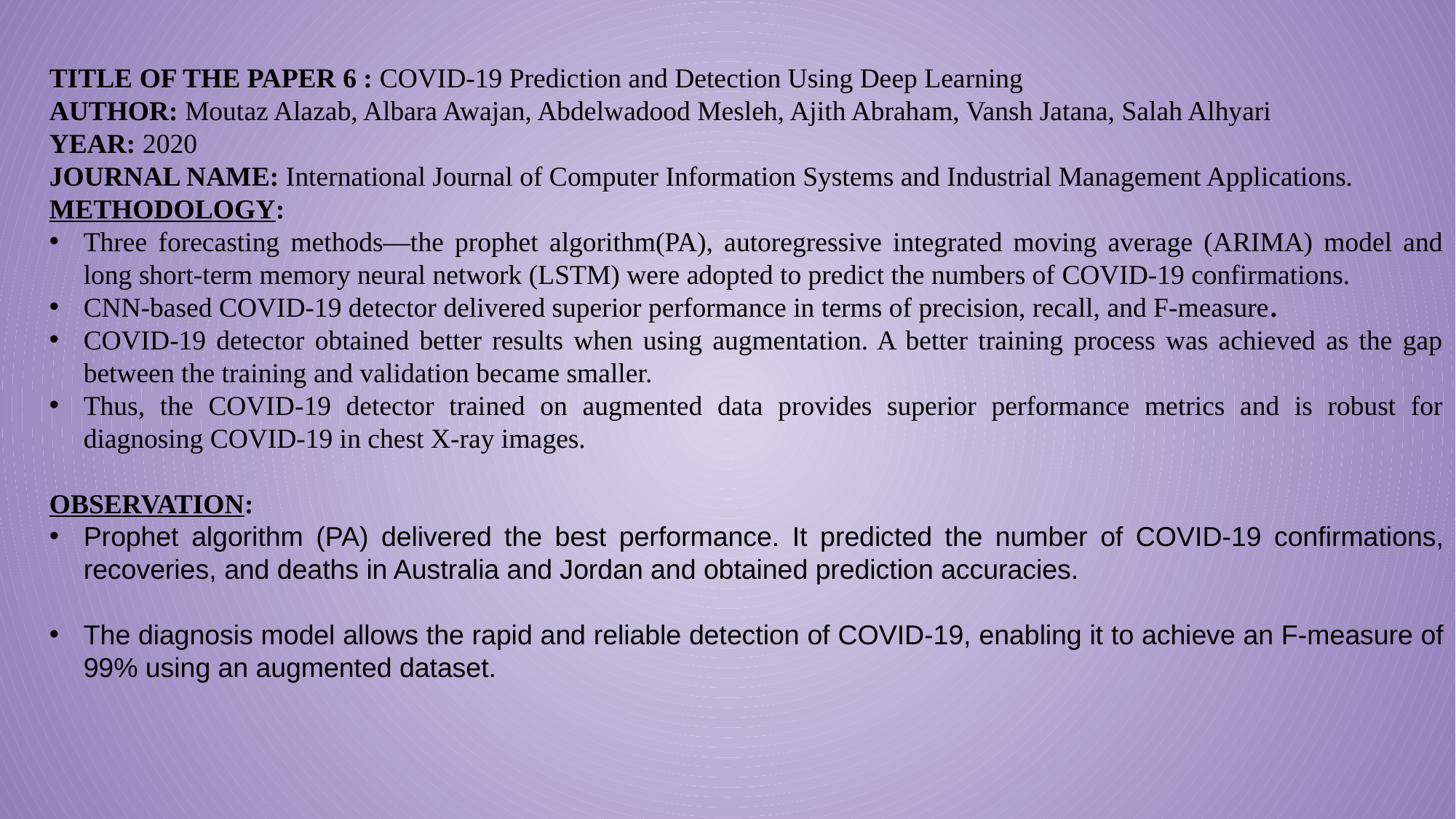

TITLE OF THE PAPER 6 : COVID-19 Prediction and Detection Using Deep Learning
AUTHOR: Moutaz Alazab, Albara Awajan, Abdelwadood Mesleh, Ajith Abraham, Vansh Jatana, Salah Alhyari
YEAR: 2020
JOURNAL NAME: International Journal of Computer Information Systems and Industrial Management Applications.
METHODOLOGY:
Three forecasting methods—the prophet algorithm(PA), autoregressive integrated moving average (ARIMA) model and long short-term memory neural network (LSTM) were adopted to predict the numbers of COVID-19 confirmations.
CNN-based COVID-19 detector delivered superior performance in terms of precision, recall, and F-measure.
COVID-19 detector obtained better results when using augmentation. A better training process was achieved as the gap between the training and validation became smaller.
Thus, the COVID-19 detector trained on augmented data provides superior performance metrics and is robust for diagnosing COVID-19 in chest X-ray images.

OBSERVATION:
Prophet algorithm (PA) delivered the best performance. It predicted the number of COVID-19 confirmations, recoveries, and deaths in Australia and Jordan and obtained prediction accuracies.

The diagnosis model allows the rapid and reliable detection of COVID-19, enabling it to achieve an F-measure of 99% using an augmented dataset.